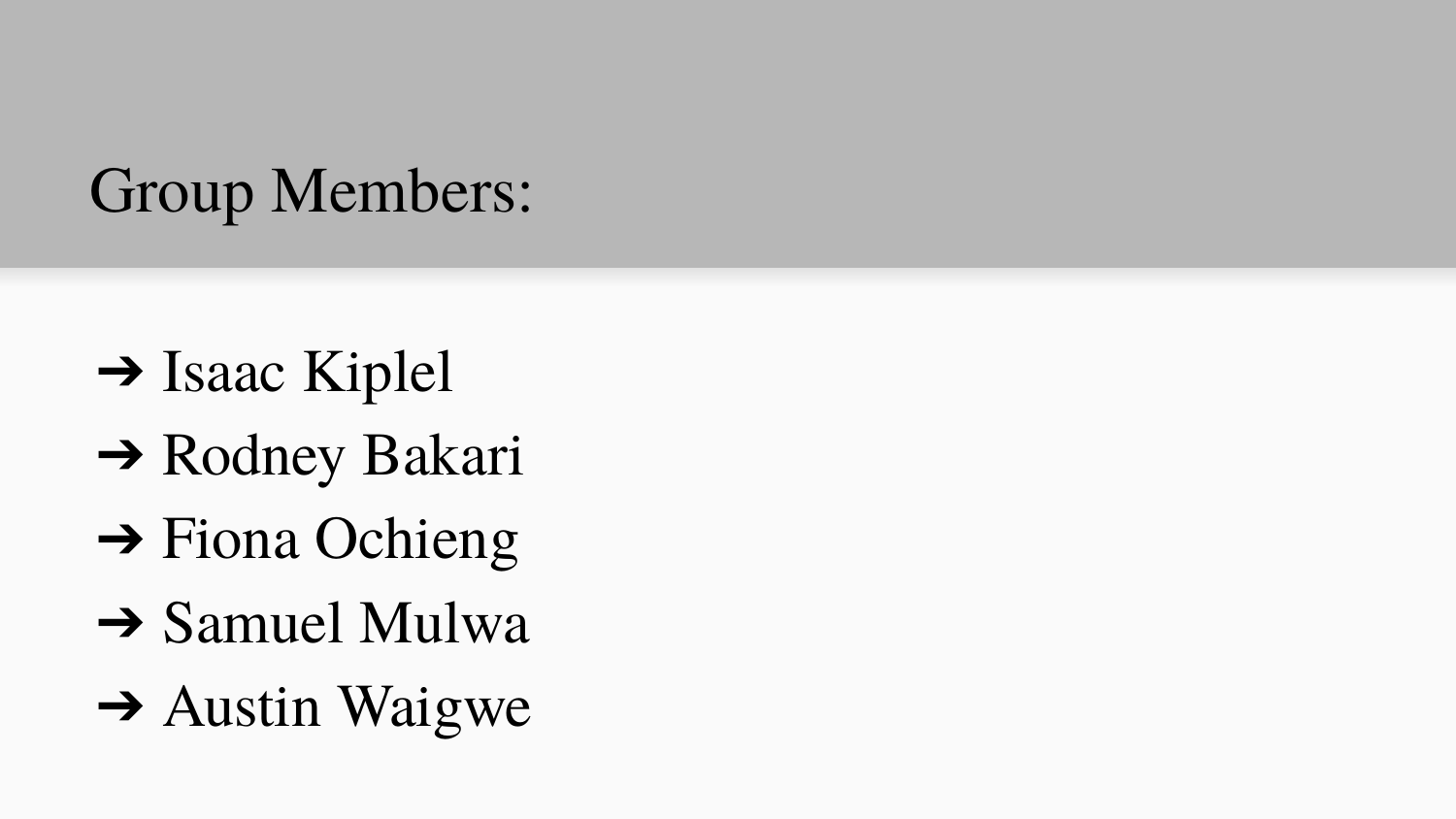

# Group Members:
Isaac Kiplel
Rodney Bakari
Fiona Ochieng
Samuel Mulwa
Austin Waigwe